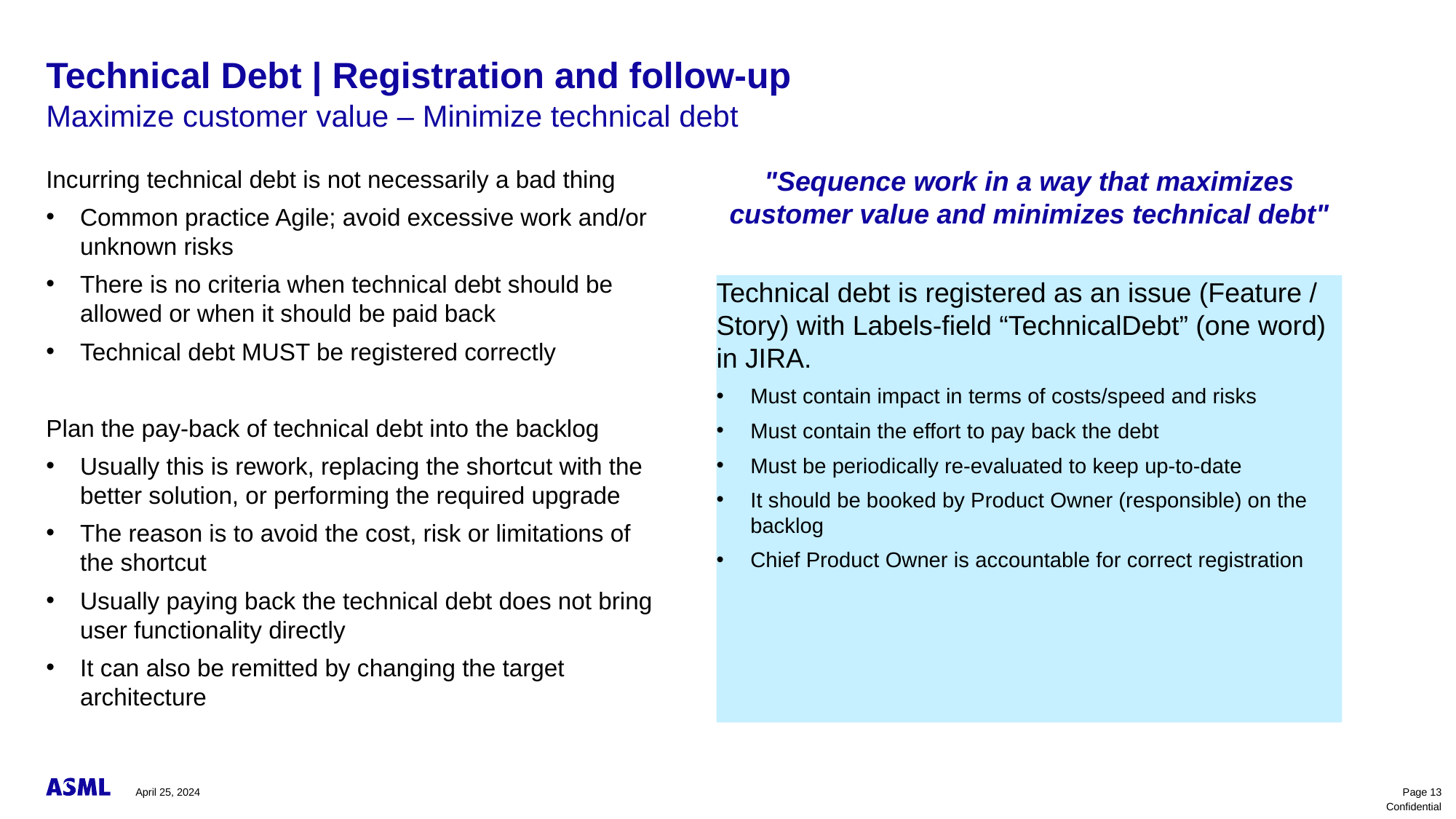

# Technical Debt | Registration and follow-up
Maximize customer value – Minimize technical debt
"Sequence work in a way that maximizes customer value and minimizes technical debt"
Incurring technical debt is not necessarily a bad thing
Common practice Agile; avoid excessive work and/or unknown risks
There is no criteria when technical debt should be allowed or when it should be paid back
Technical debt MUST be registered correctly

Plan the pay-back of technical debt into the backlog
Usually this is rework, replacing the shortcut with the better solution, or performing the required upgrade
The reason is to avoid the cost, risk or limitations of the shortcut
Usually paying back the technical debt does not bring user functionality directly
It can also be remitted by changing the target architecture

Technical debt is registered as an issue (Feature / Story) with Labels-field “TechnicalDebt” (one word) in JIRA.​
Must contain impact in terms of costs/speed and risks
Must contain the effort to pay back the debt
Must be periodically re-evaluated to keep up-to-date
It should be booked by Product Owner (responsible) on the backlog​
Chief Product Owner is accountable for correct registration

April 25, 2024
Page 13